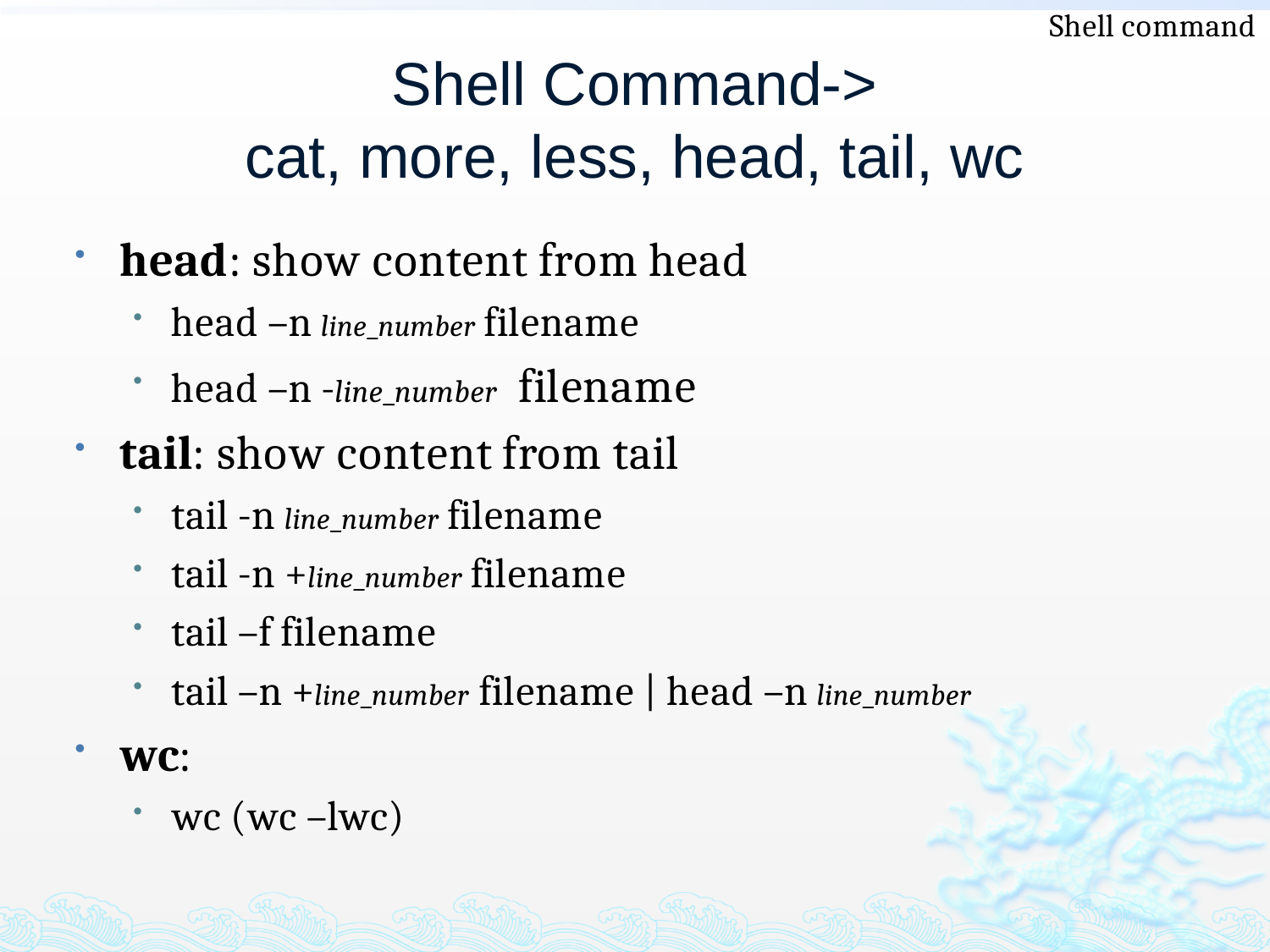

Shell command
# Shell Command-> cat, more, less, head, tail, wc
head: show content from head
head –n line_number filename
head –n -line_number  filename
tail: show content from tail
tail -n line_number filename
tail -n +line_number filename
tail –f filename
tail –n +line_number filename | head –n line_number
wc:
wc (wc –lwc)